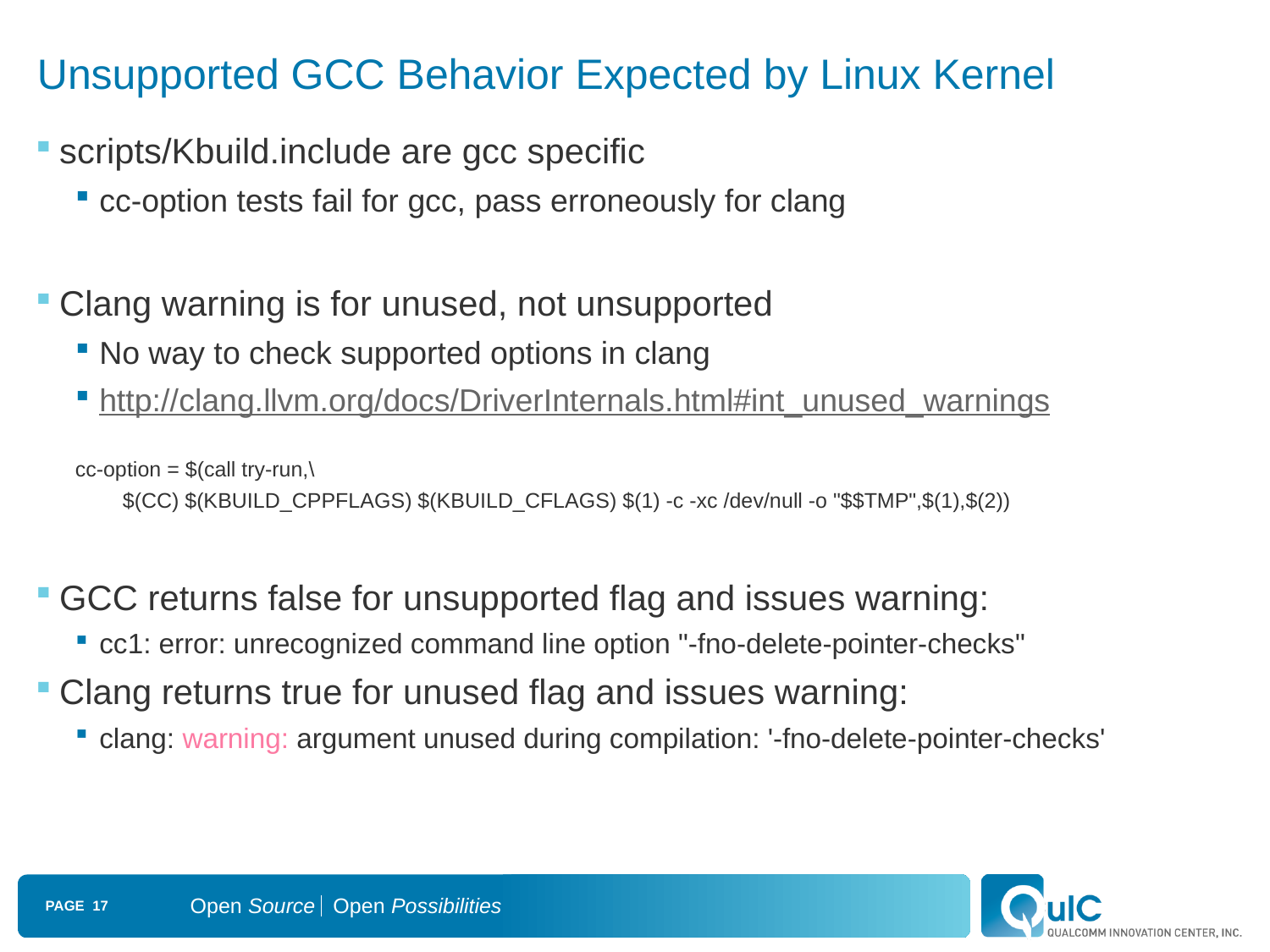

# Unsupported GCC Behavior Expected by Linux Kernel
scripts/Kbuild.include are gcc specific
cc-option tests fail for gcc, pass erroneously for clang

Clang warning is for unused, not unsupported
No way to check supported options in clang
http://clang.llvm.org/docs/DriverInternals.html#int_unused_warnings

cc-option = $(call try-run,\
        $(CC) $(KBUILD_CPPFLAGS) $(KBUILD_CFLAGS) $(1) -c -xc /dev/null -o "$$TMP",$(1),$(2))

GCC returns false for unsupported flag and issues warning:
cc1: error: unrecognized command line option "-fno-delete-pointer-checks"
Clang returns true for unused flag and issues warning:
clang: warning: argument unused during compilation: '-fno-delete-pointer-checks'